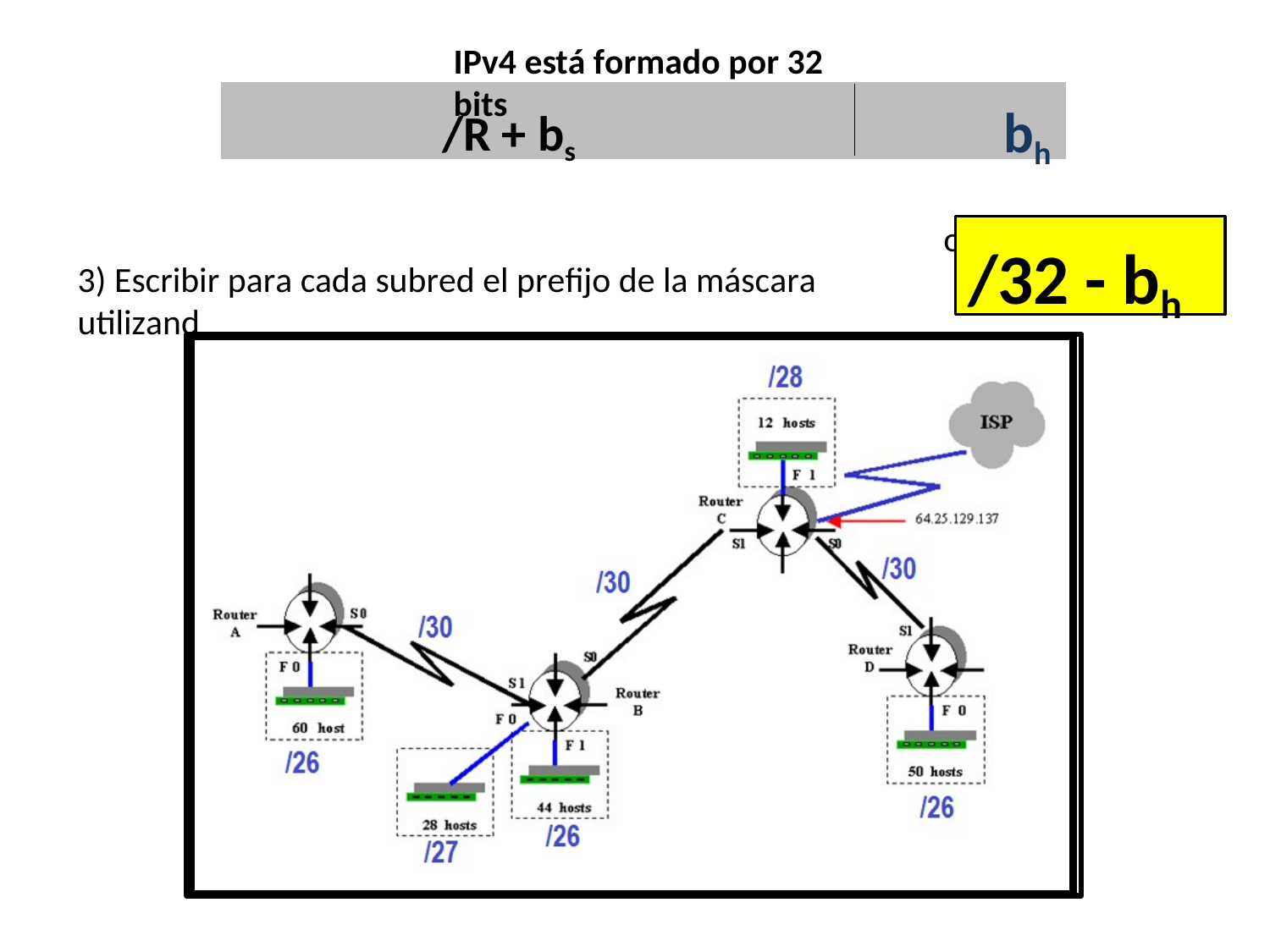

IPv4 está formado por 32 bits

bh
/R + bs

o el formato /XX

/32 - bh
3) Escribir para cada subred el prefijo de la máscara utilizand